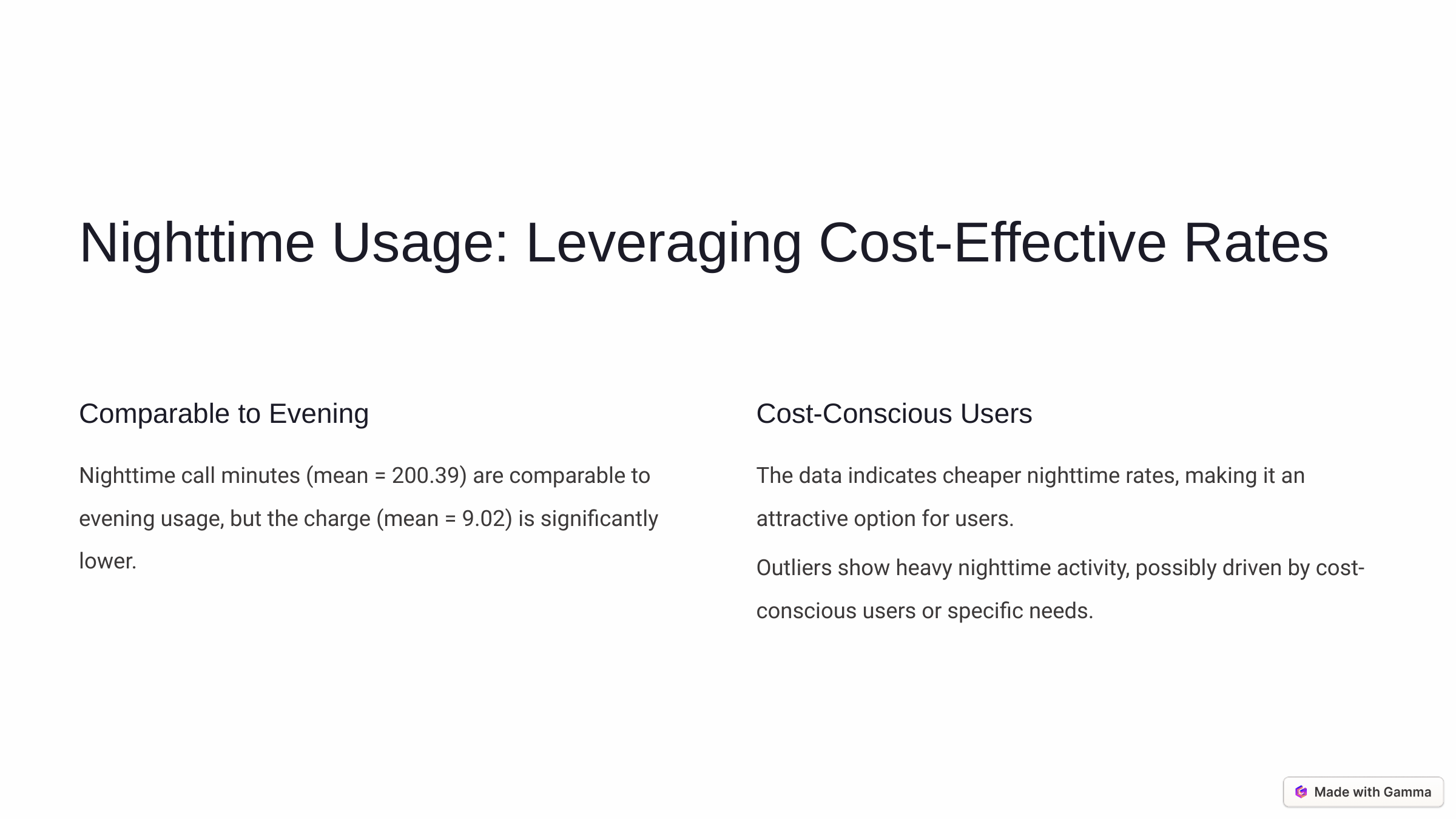

Nighttime Usage: Leveraging Cost-Effective Rates
Comparable to Evening
Cost-Conscious Users
Nighttime call minutes (mean = 200.39) are comparable to evening usage, but the charge (mean = 9.02) is significantly lower.
The data indicates cheaper nighttime rates, making it an attractive option for users.
Outliers show heavy nighttime activity, possibly driven by cost-conscious users or specific needs.